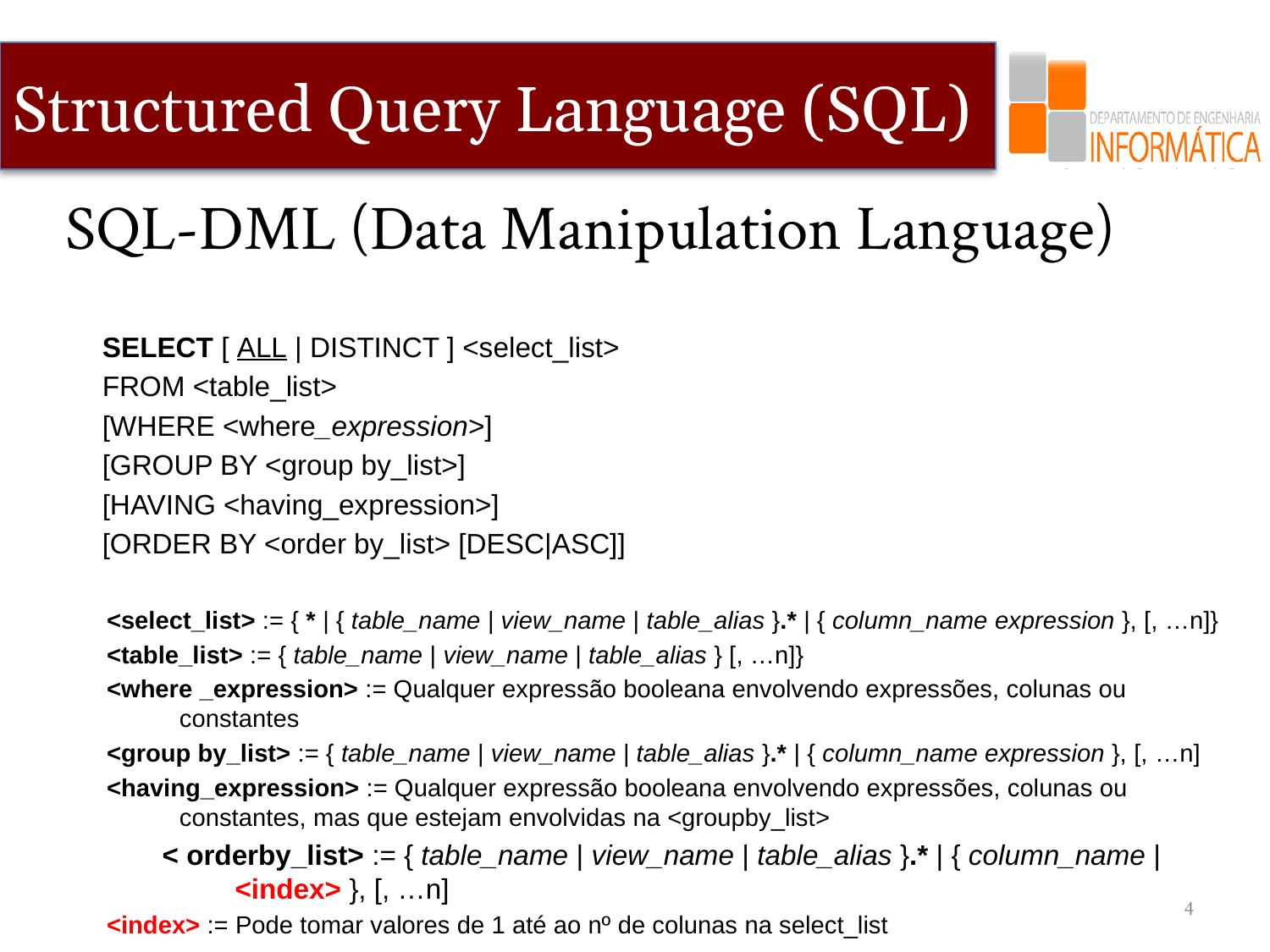

# SQL-DML (Data Manipulation Language)
SELECT [ ALL | DISTINCT ] <select_list>
FROM <table_list>
[WHERE <where_expression>]
[GROUP BY <group by_list>]
[HAVING <having_expression>]
[ORDER BY <order by_list> [DESC|ASC]]

<select_list> := { * | { table_name | view_name | table_alias }.* | { column_name expression }, [, …n]}
<table_list> := { table_name | view_name | table_alias } [, …n]}
<where _expression> := Qualquer expressão booleana envolvendo expressões, colunas ou constantes
<group by_list> := { table_name | view_name | table_alias }.* | { column_name expression }, [, …n]
<having_expression> := Qualquer expressão booleana envolvendo expressões, colunas ou constantes, mas que estejam envolvidas na <groupby_list>
< orderby_list> := { table_name | view_name | table_alias }.* | { column_name | <index> }, [, …n]
<index> := Pode tomar valores de 1 até ao nº de colunas na select_list

4